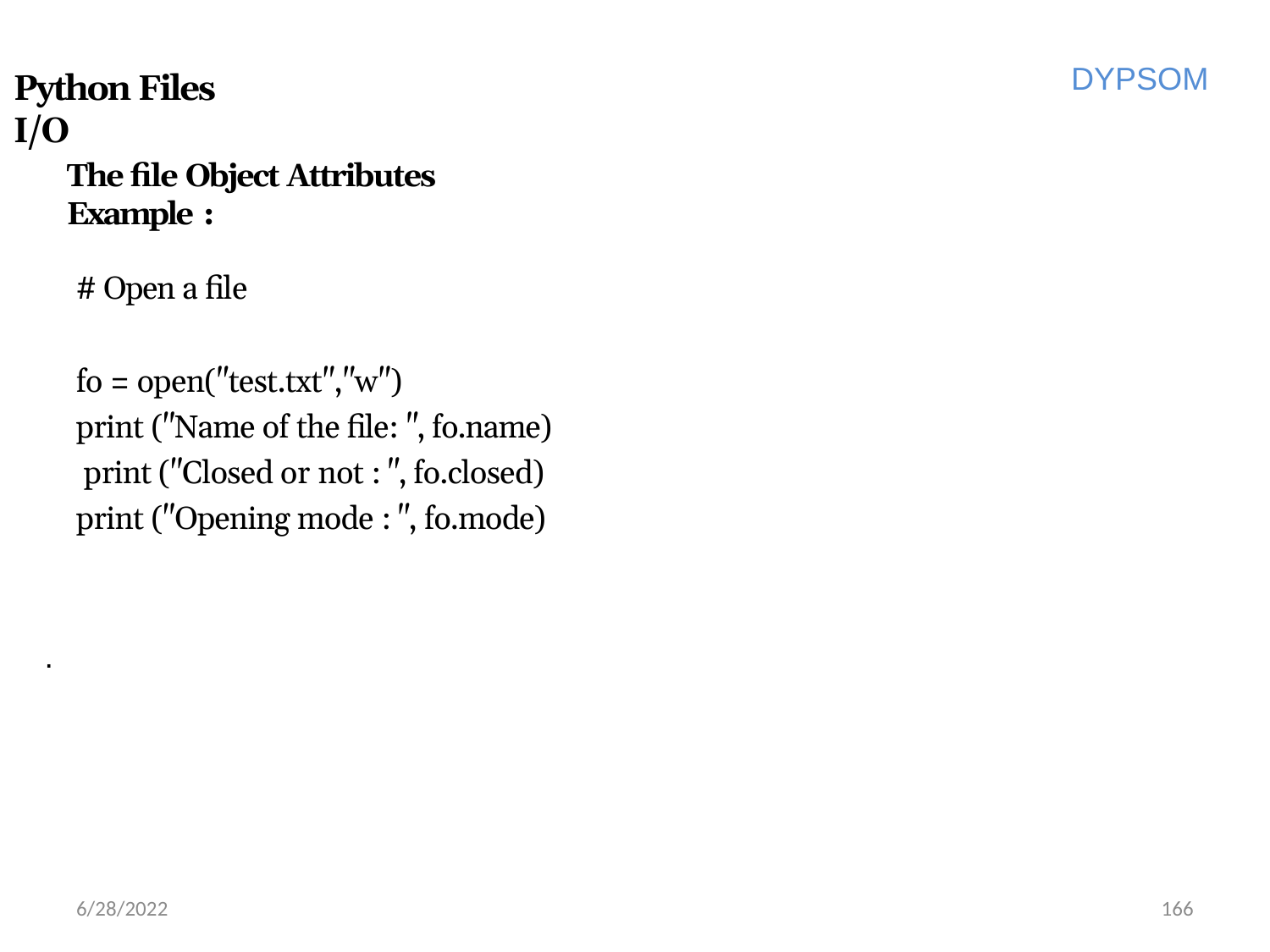

DYPSOM
Python Files I/O
The file Object Attributes Example :

# Open a file

fo = open("test.txt","w")
print ("Name of the file: ", fo.name)  print ("Closed or not : ", fo.closed)  print ("Opening mode : ", fo.mode)
.
6/28/2022
166